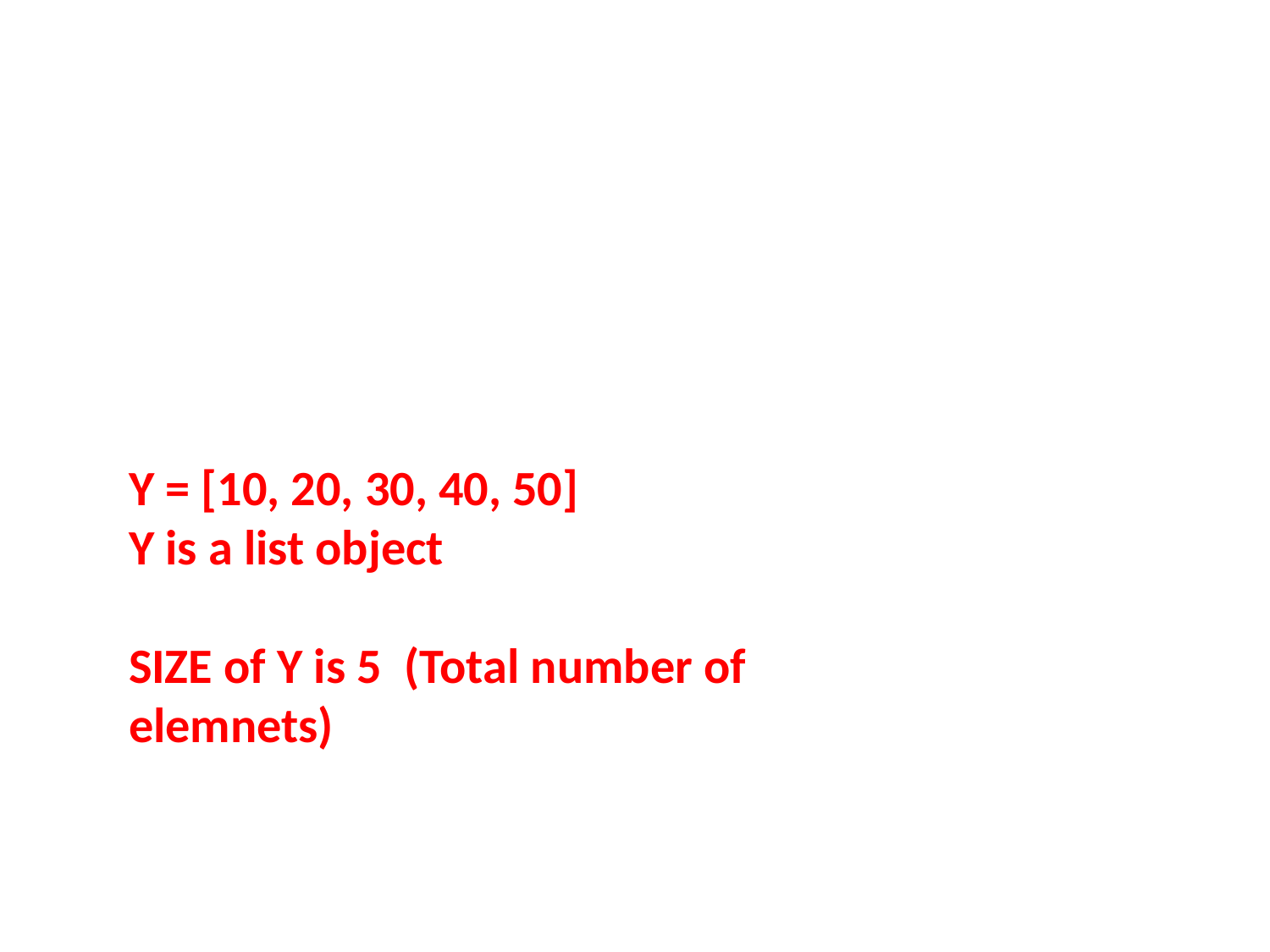

Y = [10, 20, 30, 40, 50]
Y is a list object

SIZE of Y is 5  (Total number of elemnets)